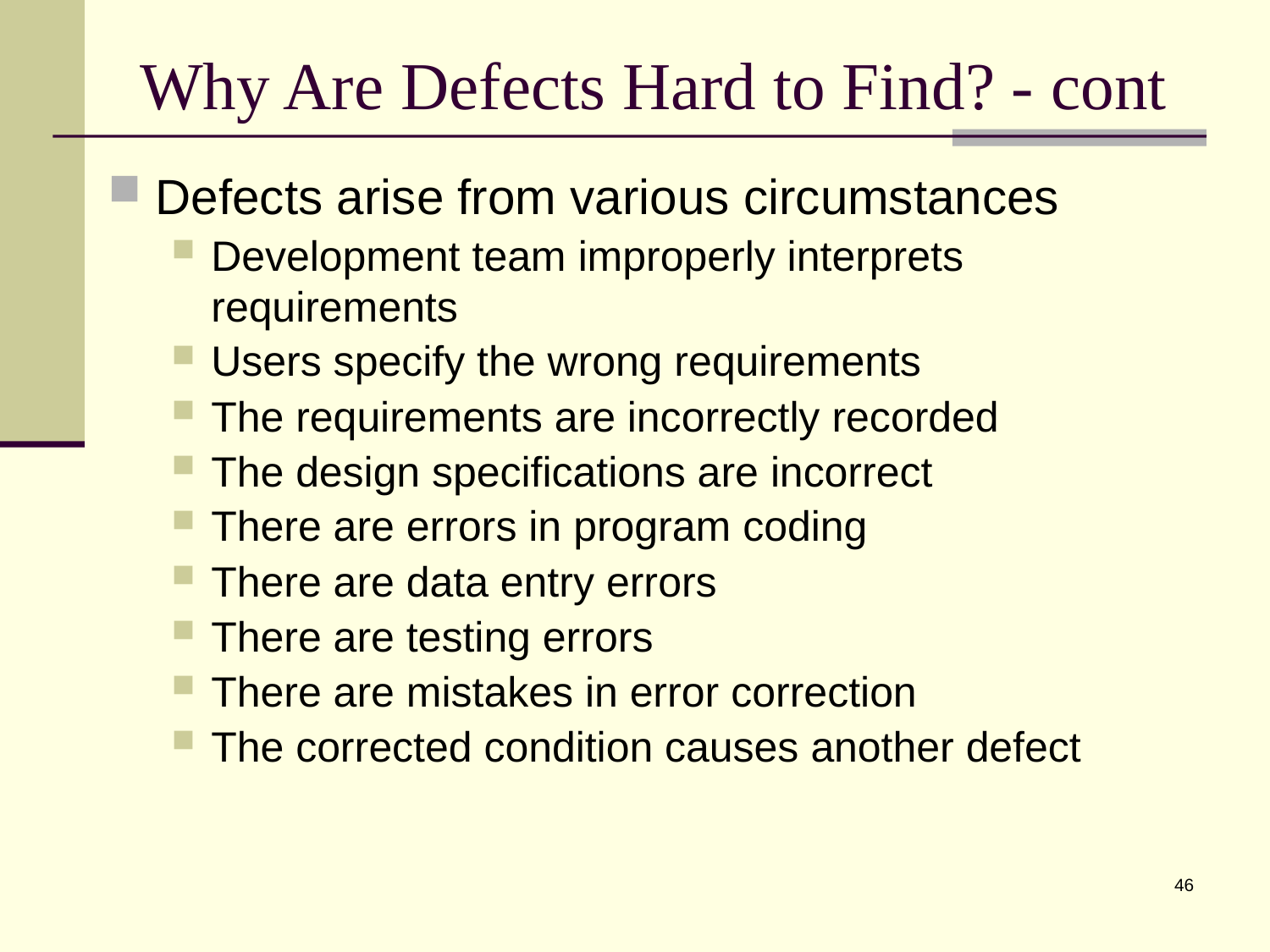

# Why Are Defects Hard to Find? - cont
Defects arise from various circumstances
Development team improperly interprets requirements
Users specify the wrong requirements
The requirements are incorrectly recorded
The design specifications are incorrect
There are errors in program coding
There are data entry errors
There are testing errors
There are mistakes in error correction
The corrected condition causes another defect

46